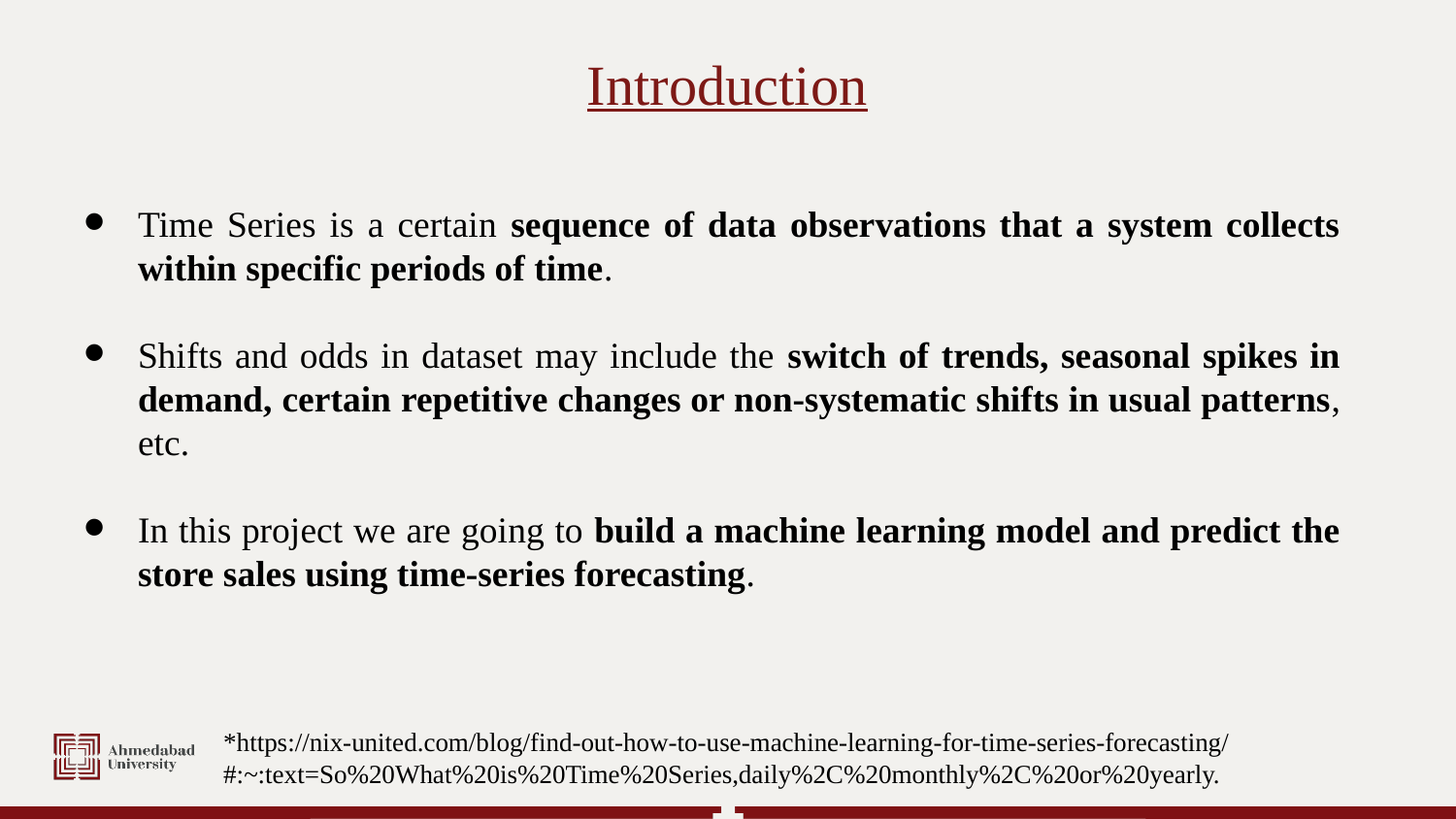

# Introduction
Time Series is a certain sequence of data observations that a system collects within specific periods of time.

Shifts and odds in dataset may include the switch of trends, seasonal spikes in demand, certain repetitive changes or non-systematic shifts in usual patterns, etc.

In this project we are going to build a machine learning model and predict the store sales using time-series forecasting.
*https://nix-united.com/blog/find-out-how-to-use-machine-learning-for-time-series-forecasting/#:~:text=So%20What%20is%20Time%20Series,daily%2C%20monthly%2C%20or%20yearly.